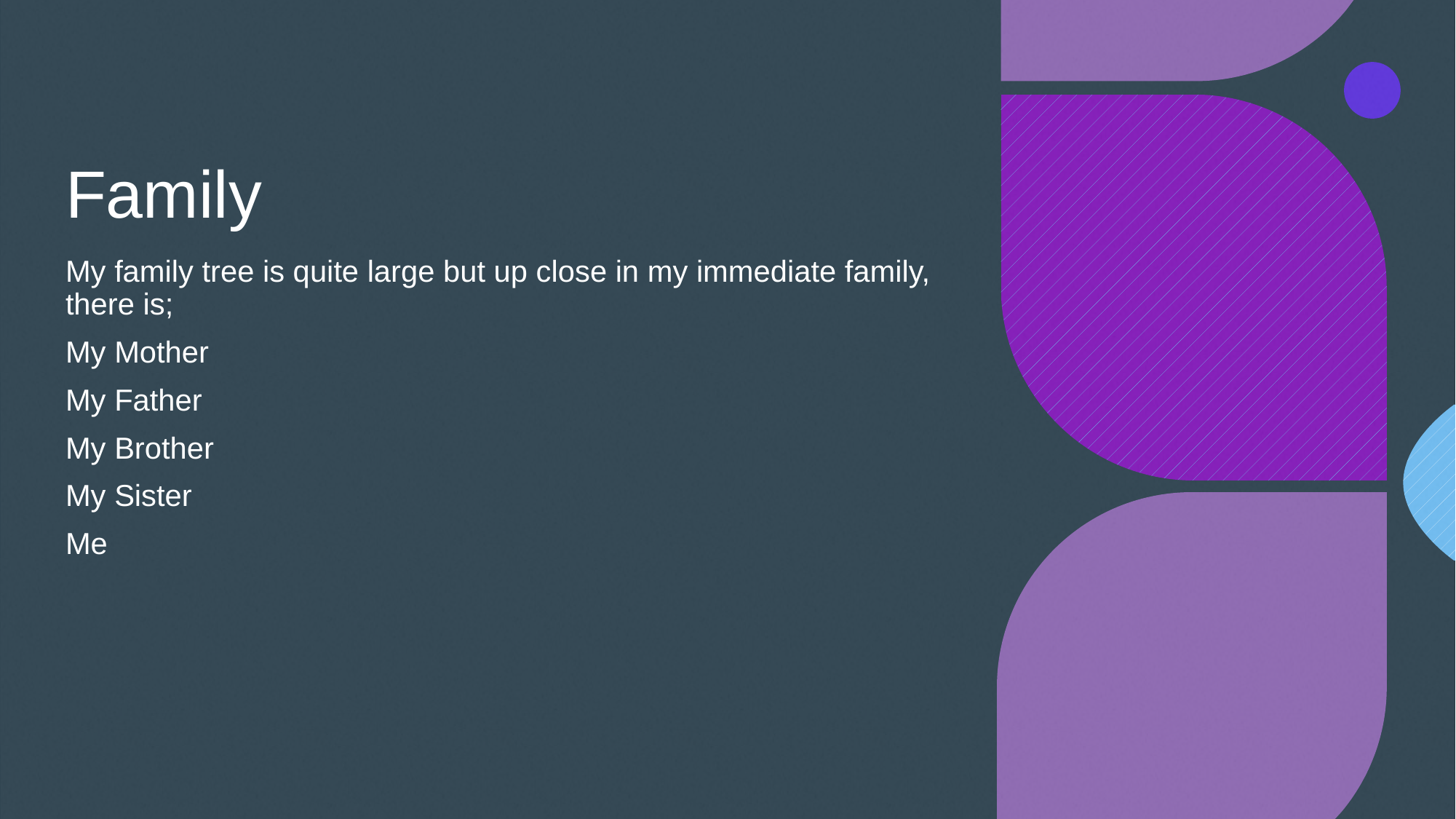

# Family
My family tree is quite large but up close in my immediate family, there is;
My Mother
My Father
My Brother
My Sister
Me